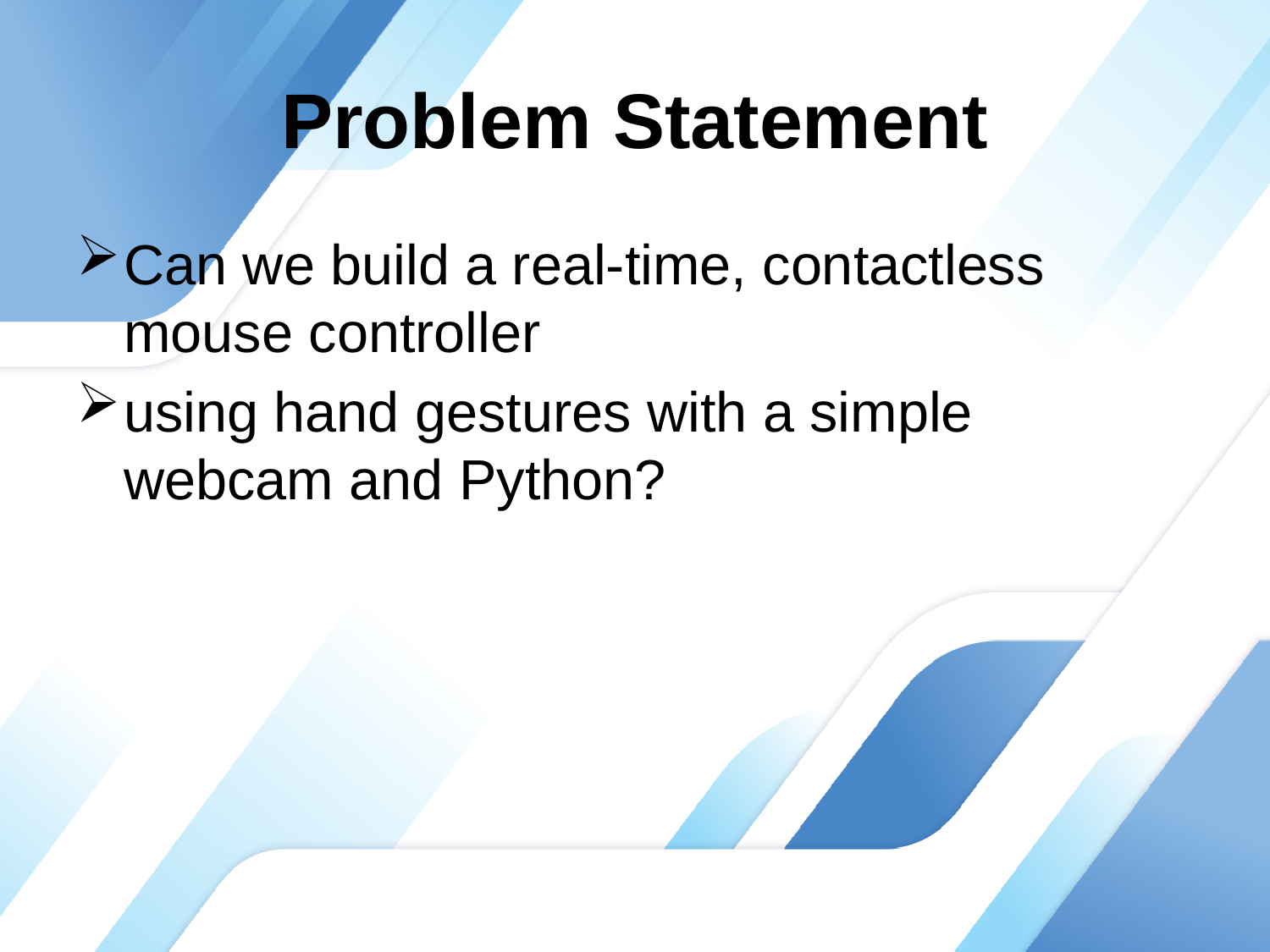

# Problem Statement
Can we build a real-time, contactless mouse controller
using hand gestures with a simple webcam and Python?